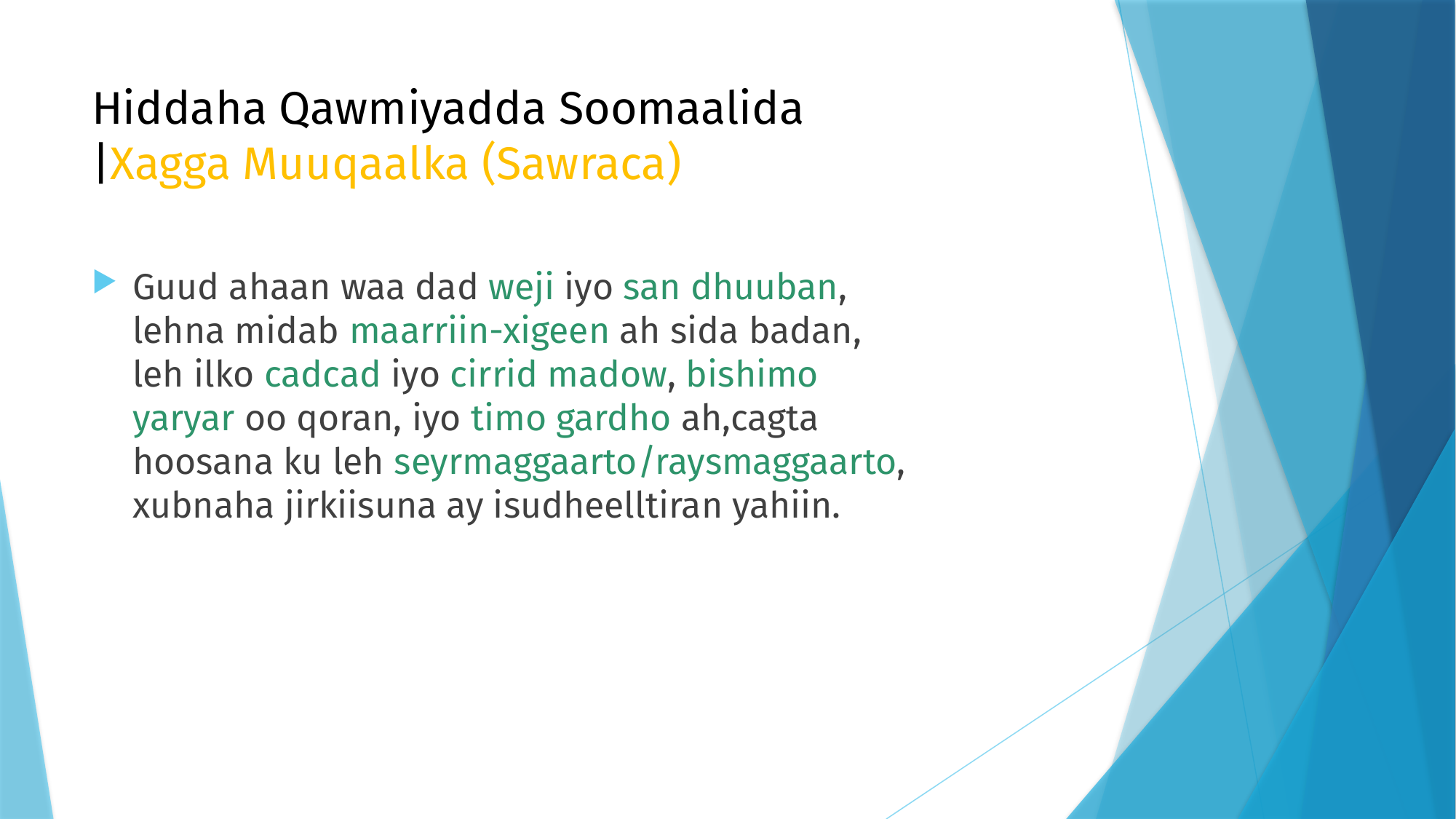

# Hiddaha Qawmiyadda Soomaalida |Xagga Muuqaalka (Sawraca)
Guud ahaan waa dad weji iyo san dhuuban, lehna midab maarriin-xigeen ah sida badan, leh ilko cadcad iyo cirrid madow, bishimo yaryar oo qoran, iyo timo gardho ah,cagta hoosana ku leh seyrmaggaarto/raysmaggaarto, xubnaha jirkiisuna ay isudheelltiran yahiin.